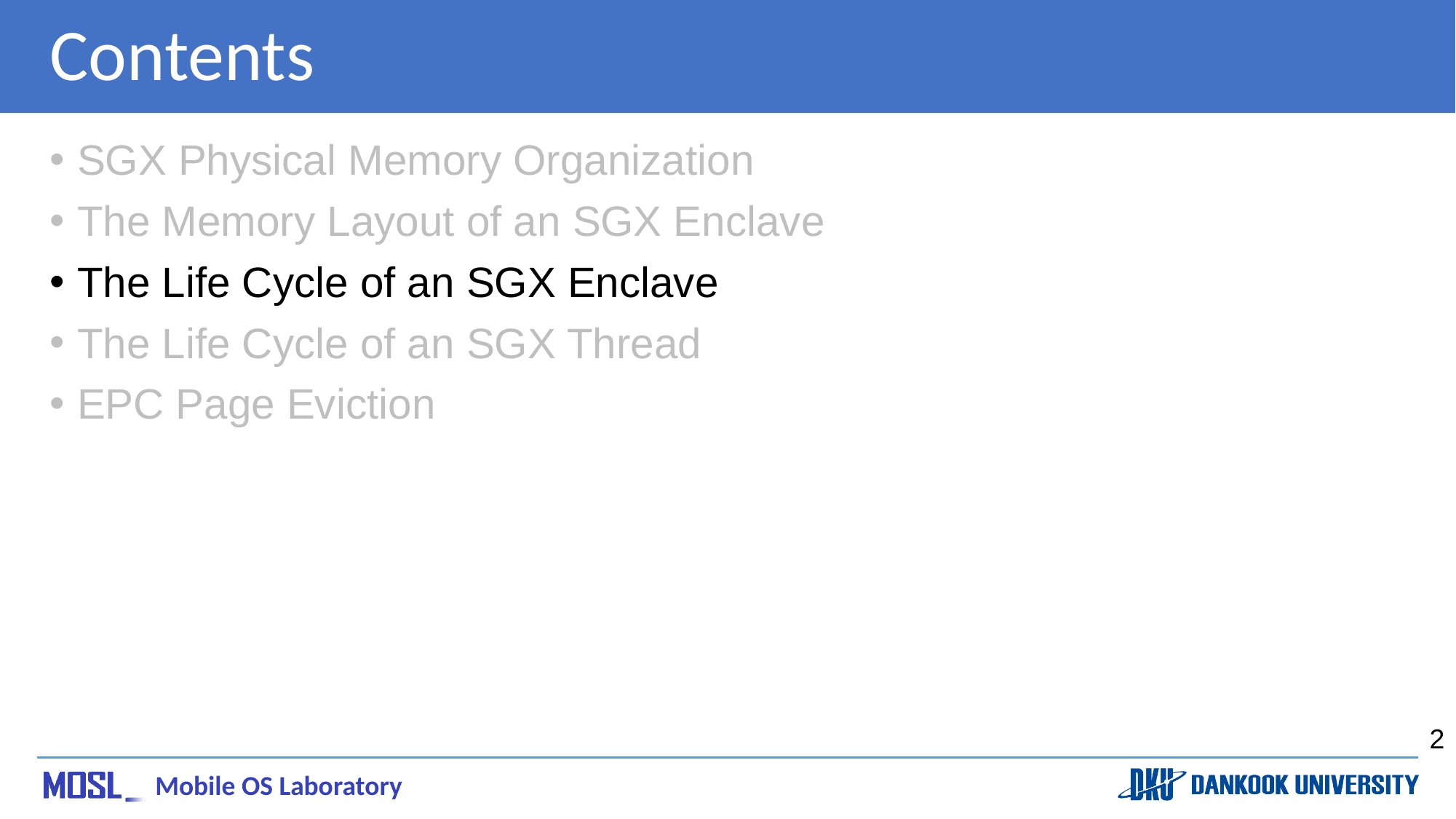

# Contents
SGX Physical Memory Organization
The Memory Layout of an SGX Enclave
The Life Cycle of an SGX Enclave
The Life Cycle of an SGX Thread
EPC Page Eviction
2